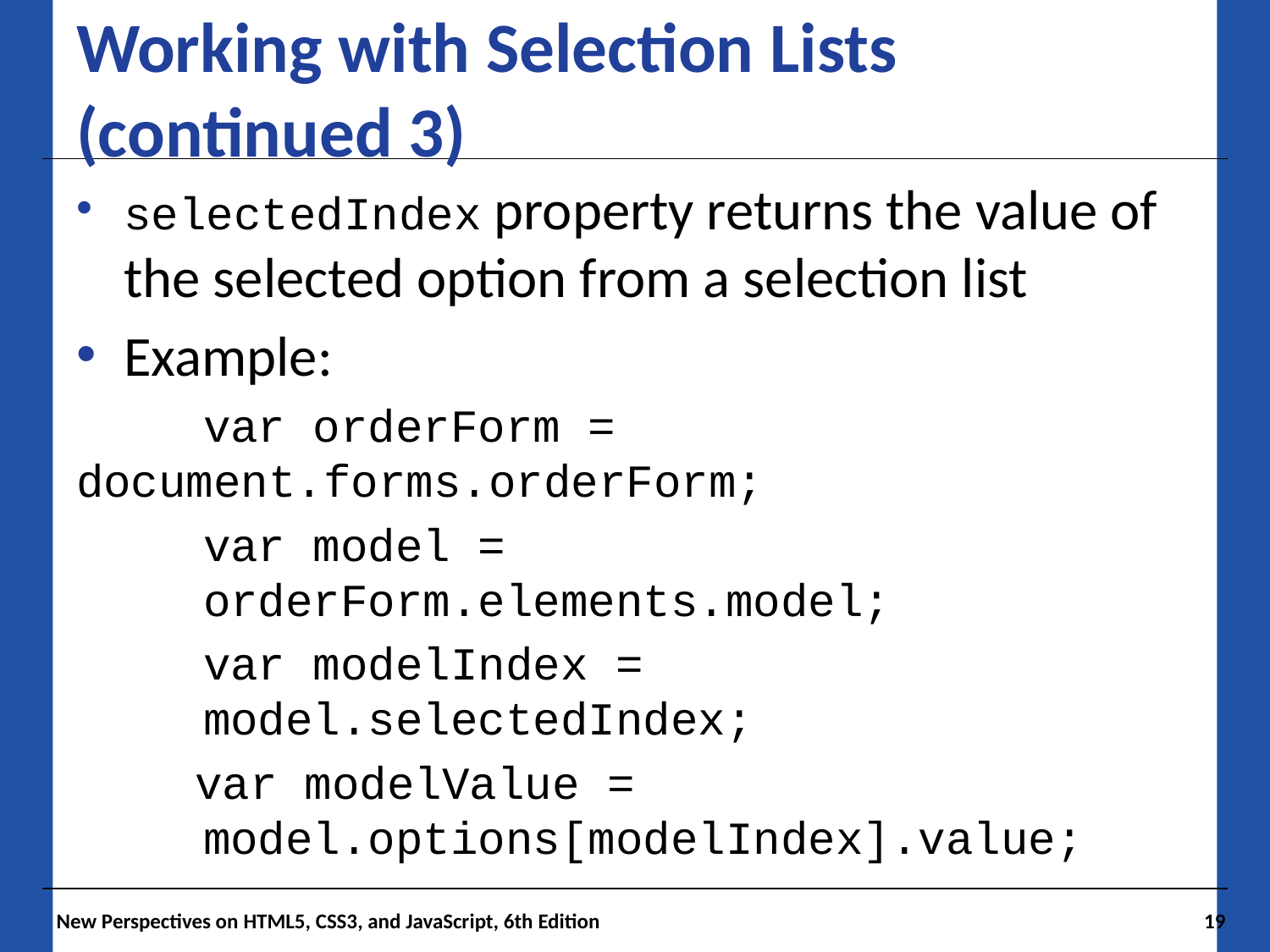

# Working with Selection Lists (continued 3)
selectedIndex property returns the value of the selected option from a selection list
Example:
	var orderForm =  	document.forms.orderForm;
var model = orderForm.elements.model;
var modelIndex = model.selectedIndex;
  var modelValue = model.options[modelIndex].value;
         New Perspectives on HTML5, CSS3, and JavaScript, 6th Edition
19